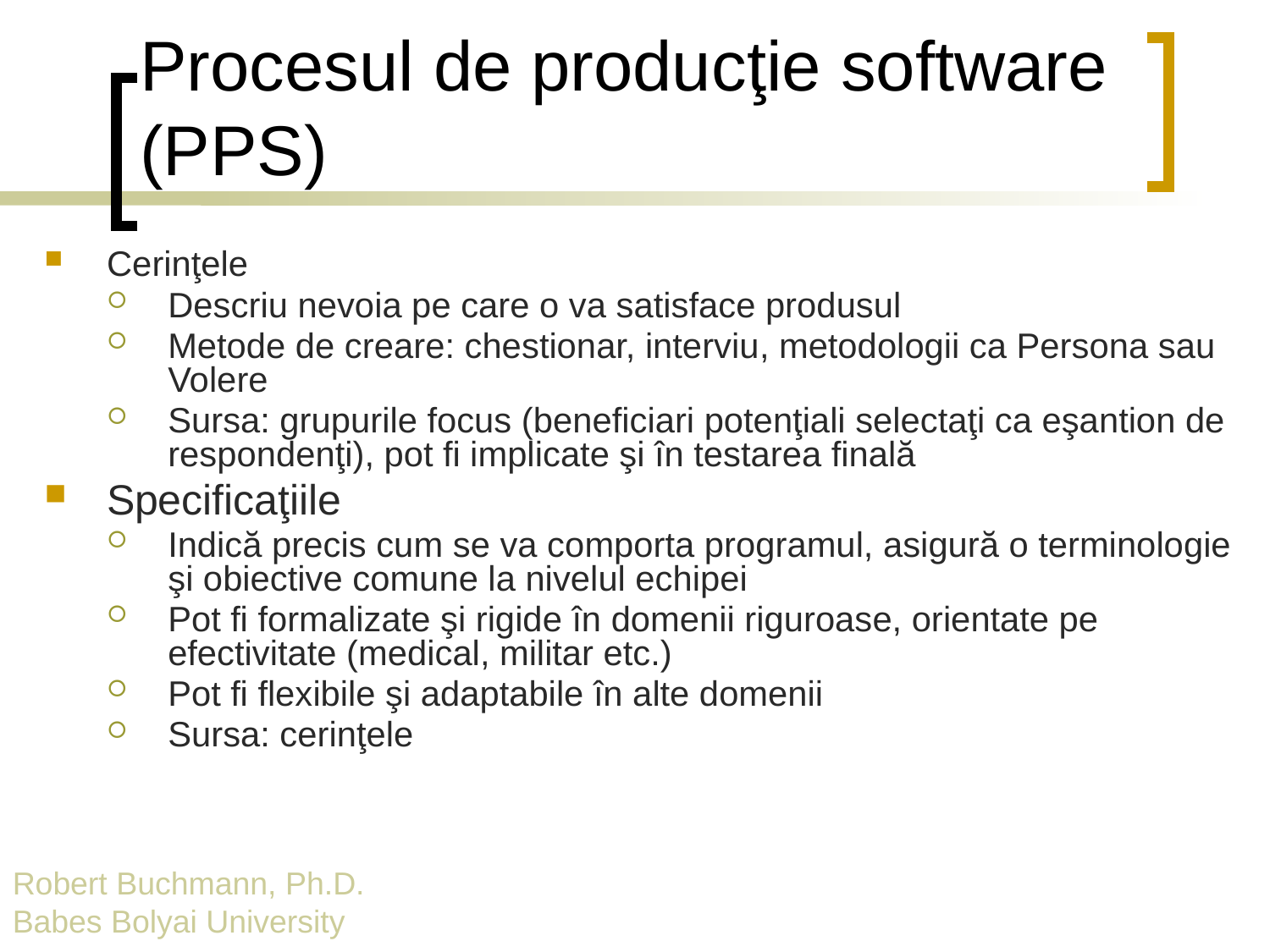

# Procesul de producţie software (PPS)
Cerinţele
Descriu nevoia pe care o va satisface produsul
Metode de creare: chestionar, interviu, metodologii ca Persona sau Volere
Sursa: grupurile focus (beneficiari potenţiali selectaţi ca eşantion de respondenţi), pot fi implicate şi în testarea finală
Specificaţiile
Indică precis cum se va comporta programul, asigură o terminologie şi obiective comune la nivelul echipei
Pot fi formalizate şi rigide în domenii riguroase, orientate pe efectivitate (medical, militar etc.)
Pot fi flexibile şi adaptabile în alte domenii
Sursa: cerinţele